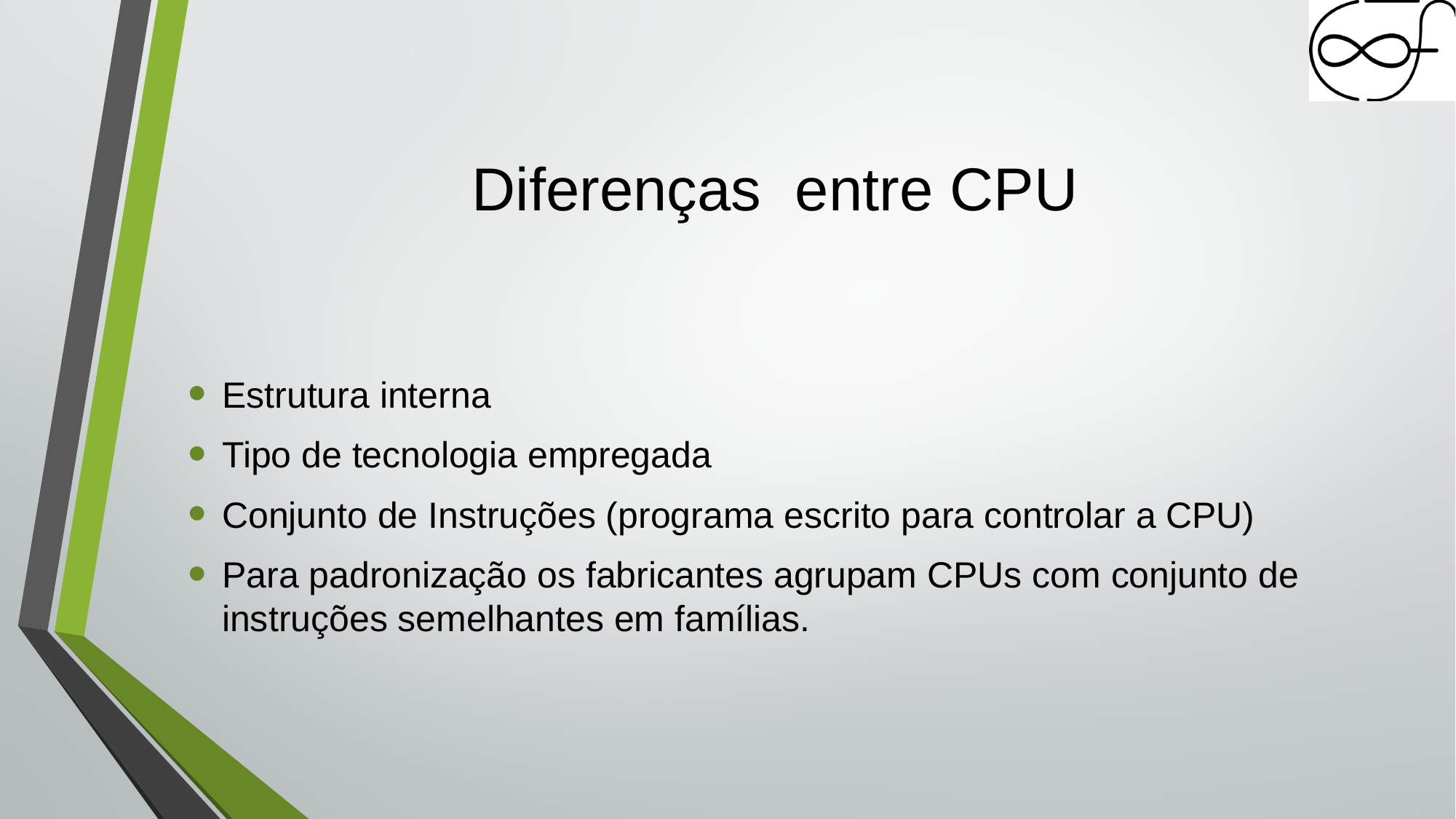

# Diferenças  entre CPU
Estrutura interna
Tipo de tecnologia empregada
Conjunto de Instruções (programa escrito para controlar a CPU)
Para padronização os fabricantes agrupam CPUs com conjunto de instruções semelhantes em famílias.